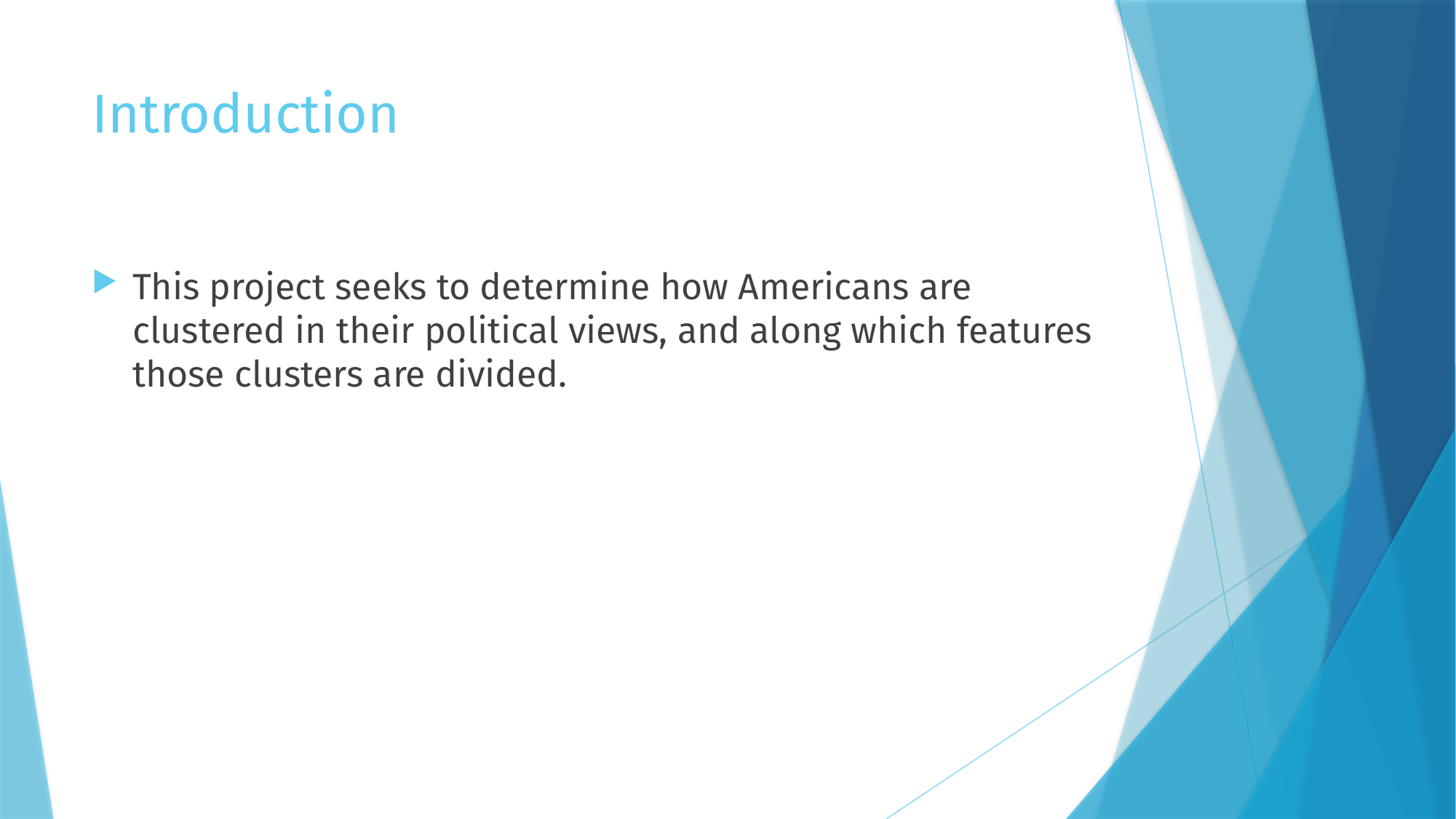

# Introduction
This project seeks to determine how Americans are clustered in their political views, and along which features those clusters are divided.